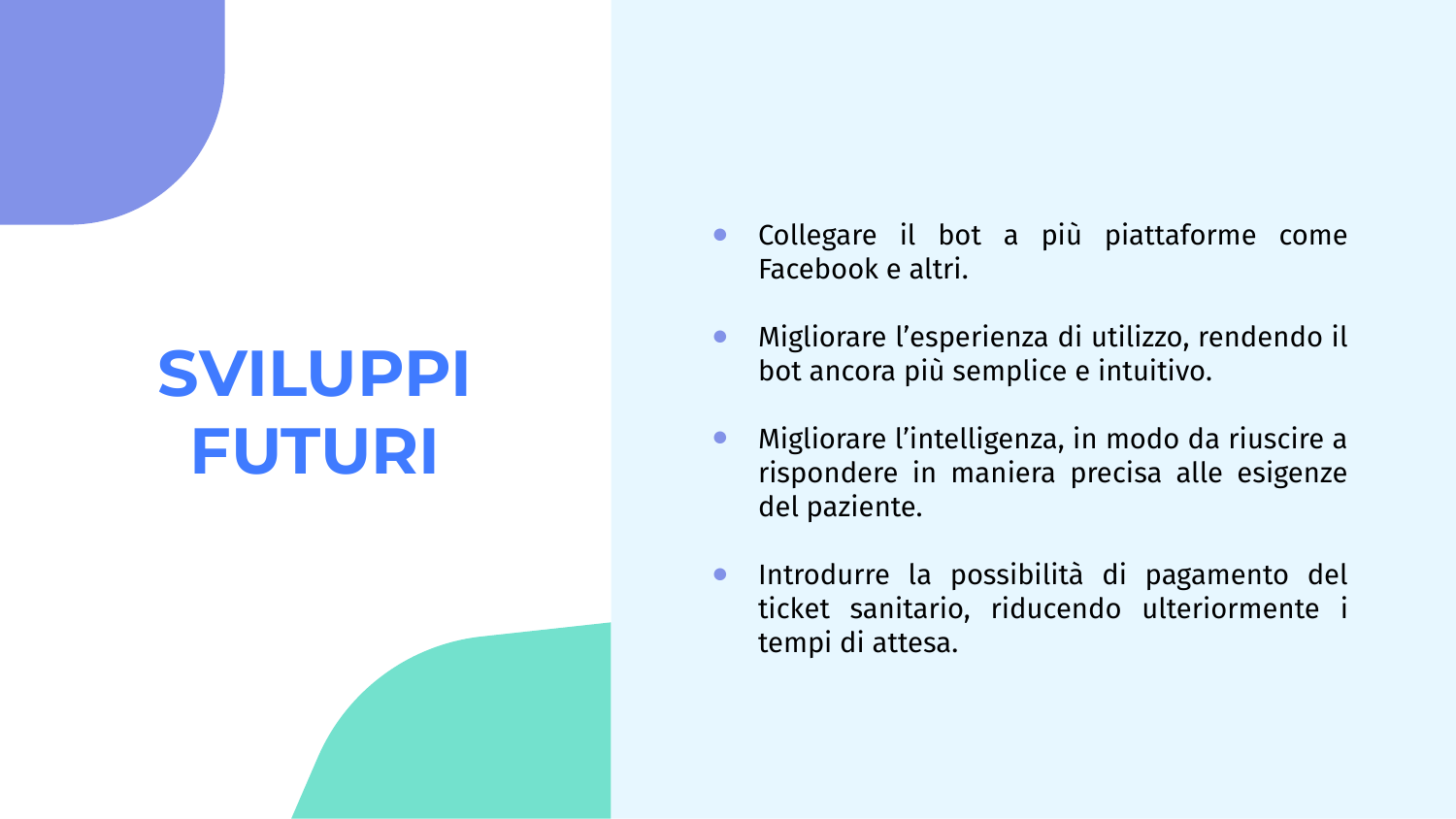

Collegare il bot a più piattaforme come Facebook e altri.

Migliorare l’esperienza di utilizzo, rendendo il bot ancora più semplice e intuitivo.

Migliorare l’intelligenza, in modo da riuscire a rispondere in maniera precisa alle esigenze del paziente.

Introdurre la possibilità di pagamento del ticket sanitario, riducendo ulteriormente i tempi di attesa.
# SVILUPPI FUTURI